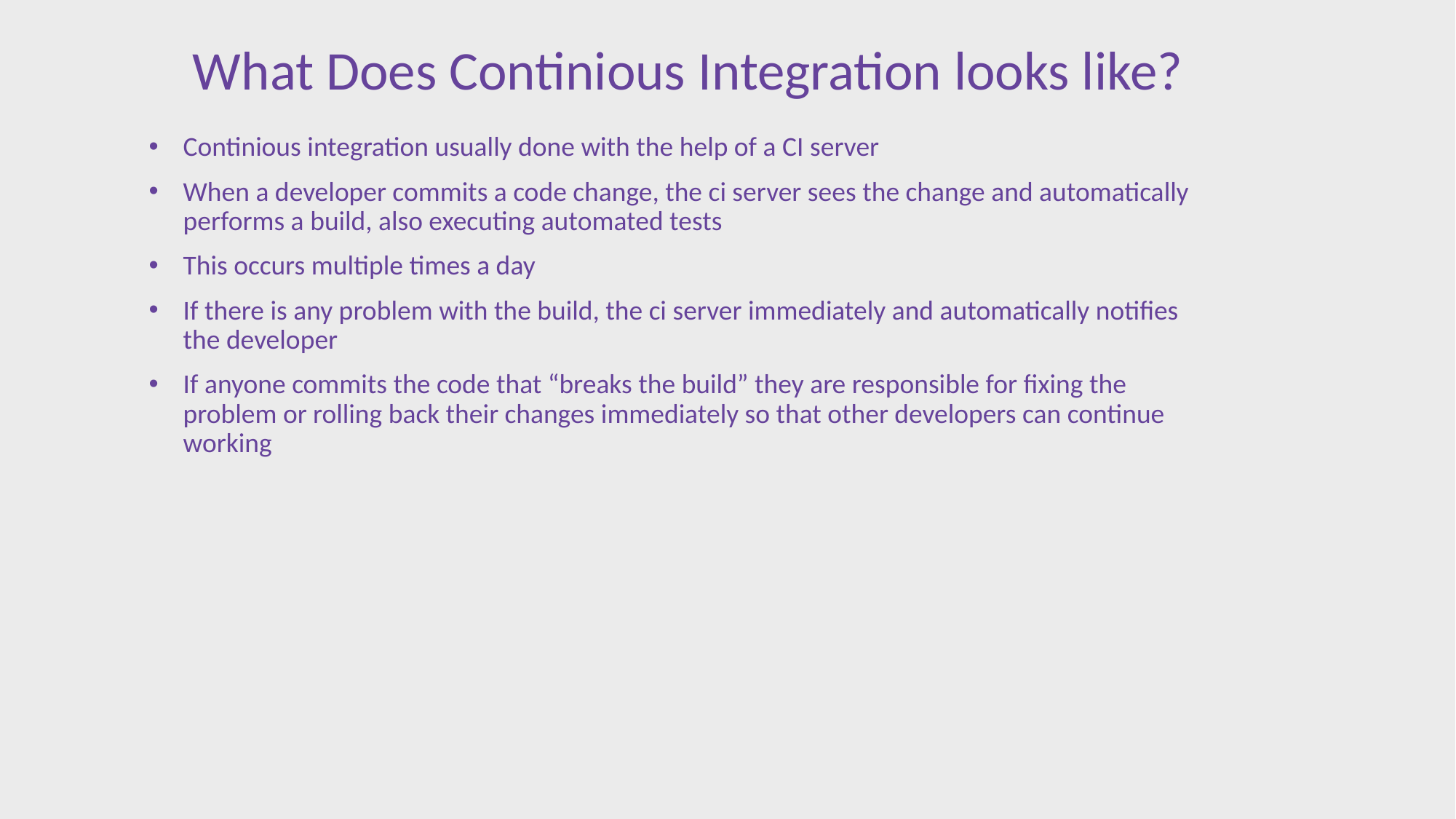

# What Does Continious Integration looks like?
Continious integration usually done with the help of a CI server
When a developer commits a code change, the ci server sees the change and automatically performs a build, also executing automated tests
This occurs multiple times a day
If there is any problem with the build, the ci server immediately and automatically notifies the developer
If anyone commits the code that “breaks the build” they are responsible for fixing the problem or rolling back their changes immediately so that other developers can continue working